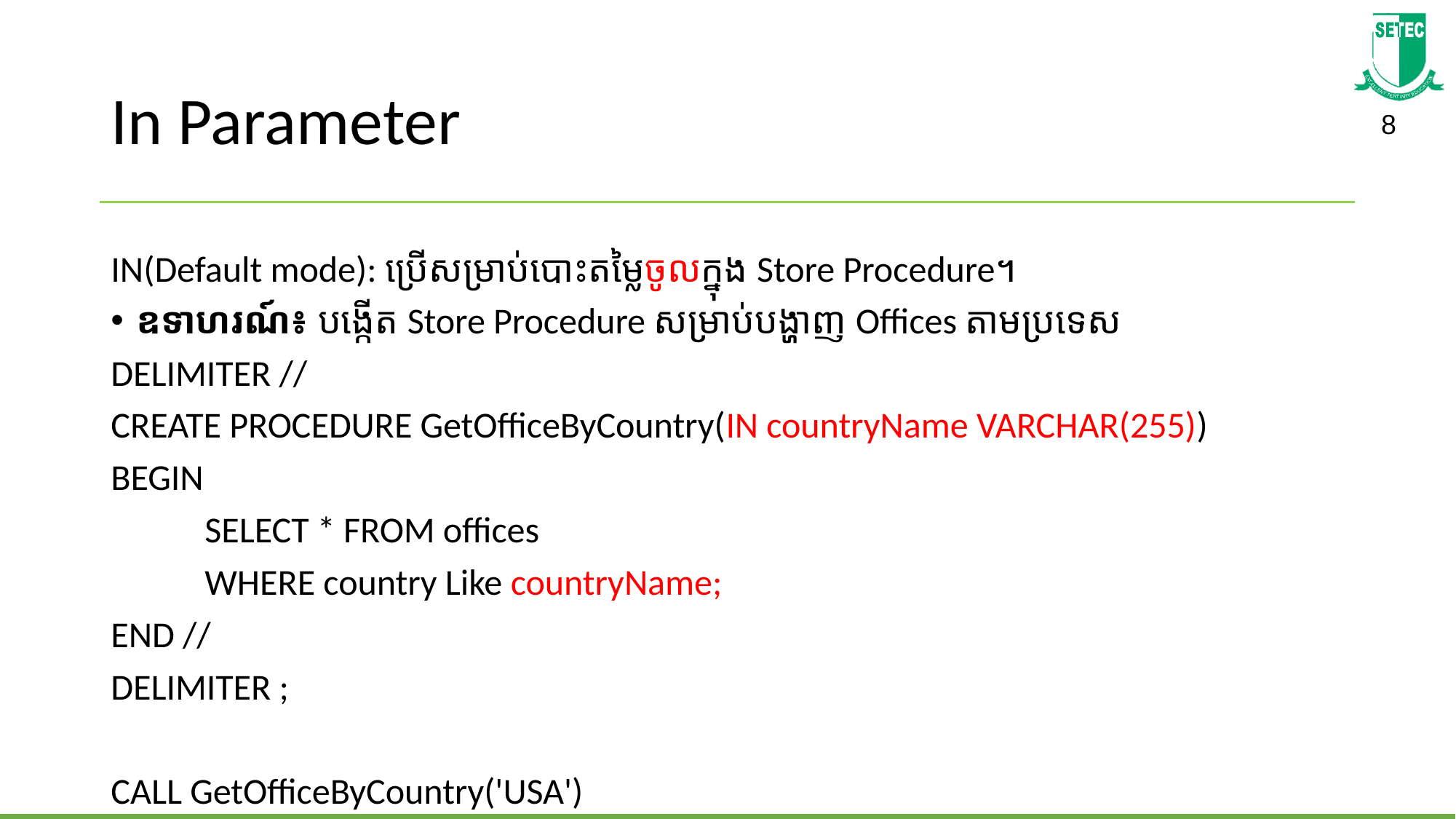

# In Parameter
IN(Default mode): ប្រើសម្រាប់បោះតម្លៃចូលក្នុង Store Procedure។
ឧទាហរណ៍៖ បង្កើត Store Procedure សម្រាប់បង្ហាញ Offices តាមប្រទេស
DELIMITER //
CREATE PROCEDURE GetOfficeByCountry(IN countryName VARCHAR(255))
BEGIN
	SELECT * FROM offices
	WHERE country Like countryName;
END //
DELIMITER ;

CALL GetOfficeByCountry('USA')